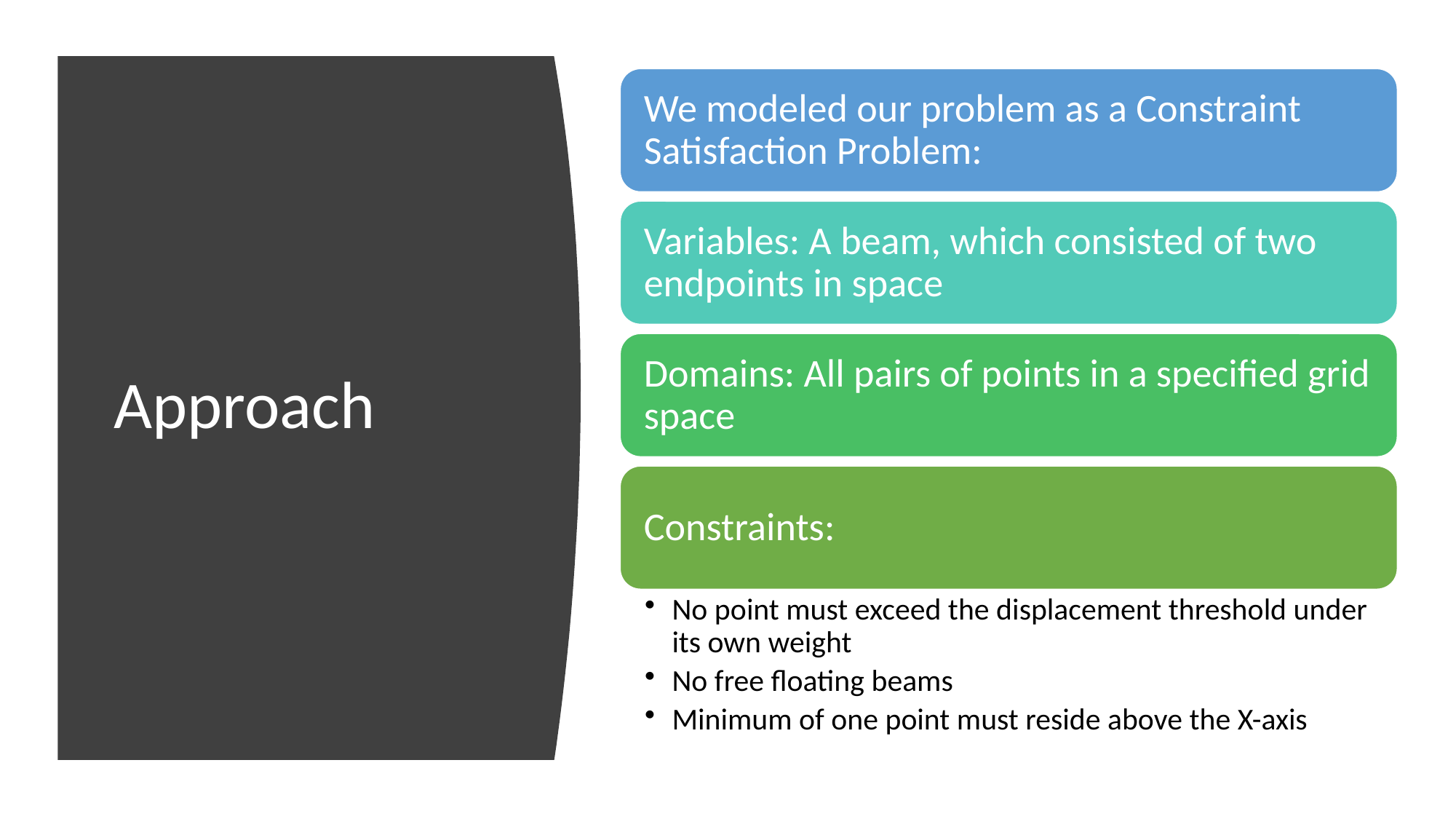

We modeled our problem as a Constraint Satisfaction Problem:
Variables: A beam, which consisted of two endpoints in space
Domains: All pairs of points in a specified grid space
Constraints:
No point must exceed the displacement threshold under its own weight
No free floating beams
Minimum of one point must reside above the X-axis

# Approach